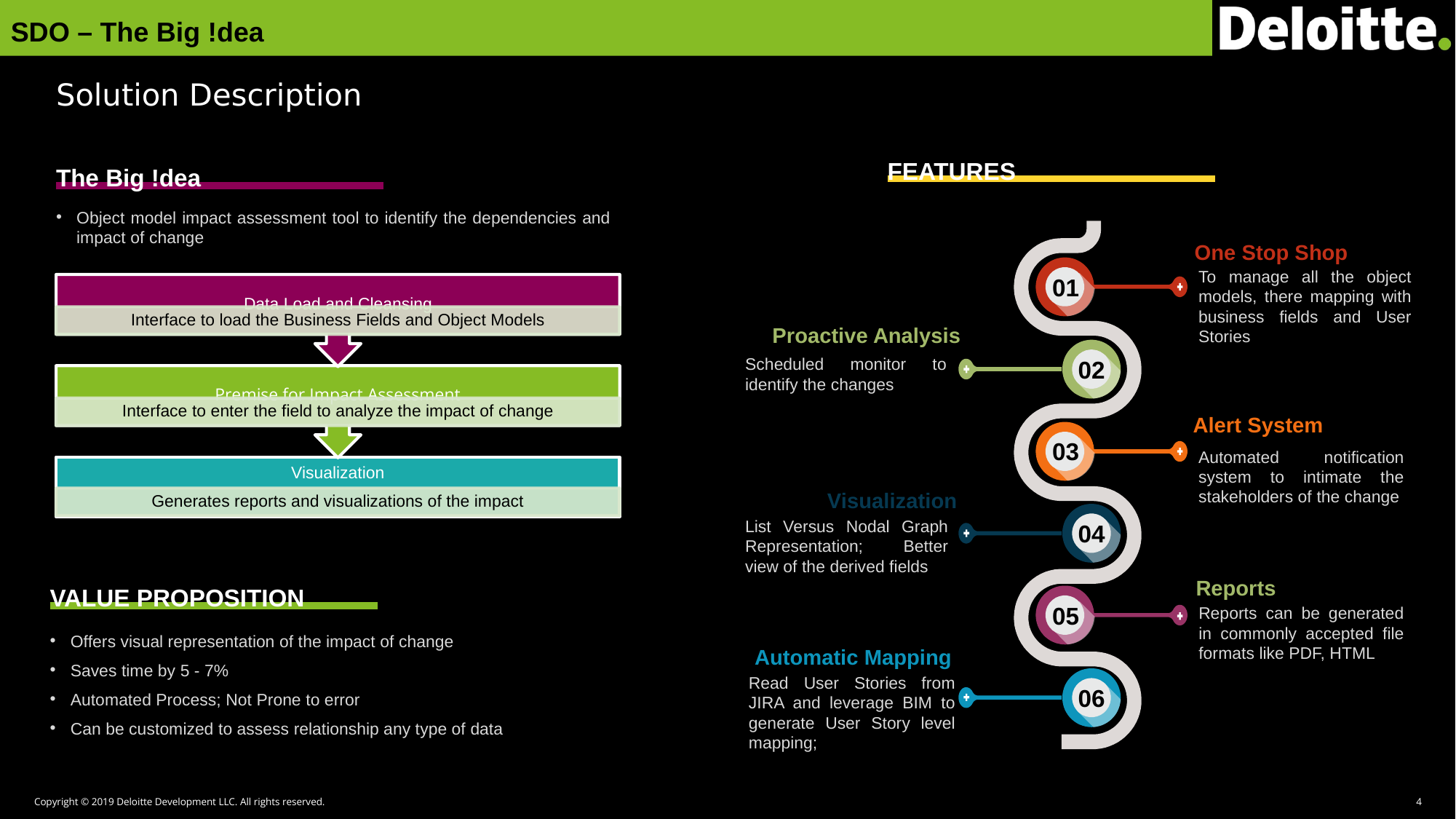

# Solution Description
FEATURES
The Big !dea
Object model impact assessment tool to identify the dependencies and impact of change

One Stop Shop
To manage all the object models, there mapping with business fields and User Stories

01

Proactive Analysis
Scheduled monitor to identify the changes

02

Alert System
Automated notification system to intimate the stakeholders of the change

03

Visualization
List Versus Nodal Graph Representation; Better view of the derived fields

04

Reports
Reports can be generated in commonly accepted file formats like PDF, HTML

05

Automatic Mapping
Read User Stories from JIRA and leverage BIM to generate User Story level mapping;

06

Visualization
Generates reports and visualizations of the impact
Premise for Impact Assessment
Interface to enter the field to analyze the impact of change
Data Load and Cleansing
Interface to load the Business Fields and Object Models
VALUE PROPOSITION
Offers visual representation of the impact of change
Saves time by 5 - 7%
Automated Process; Not Prone to error
Can be customized to assess relationship any type of data